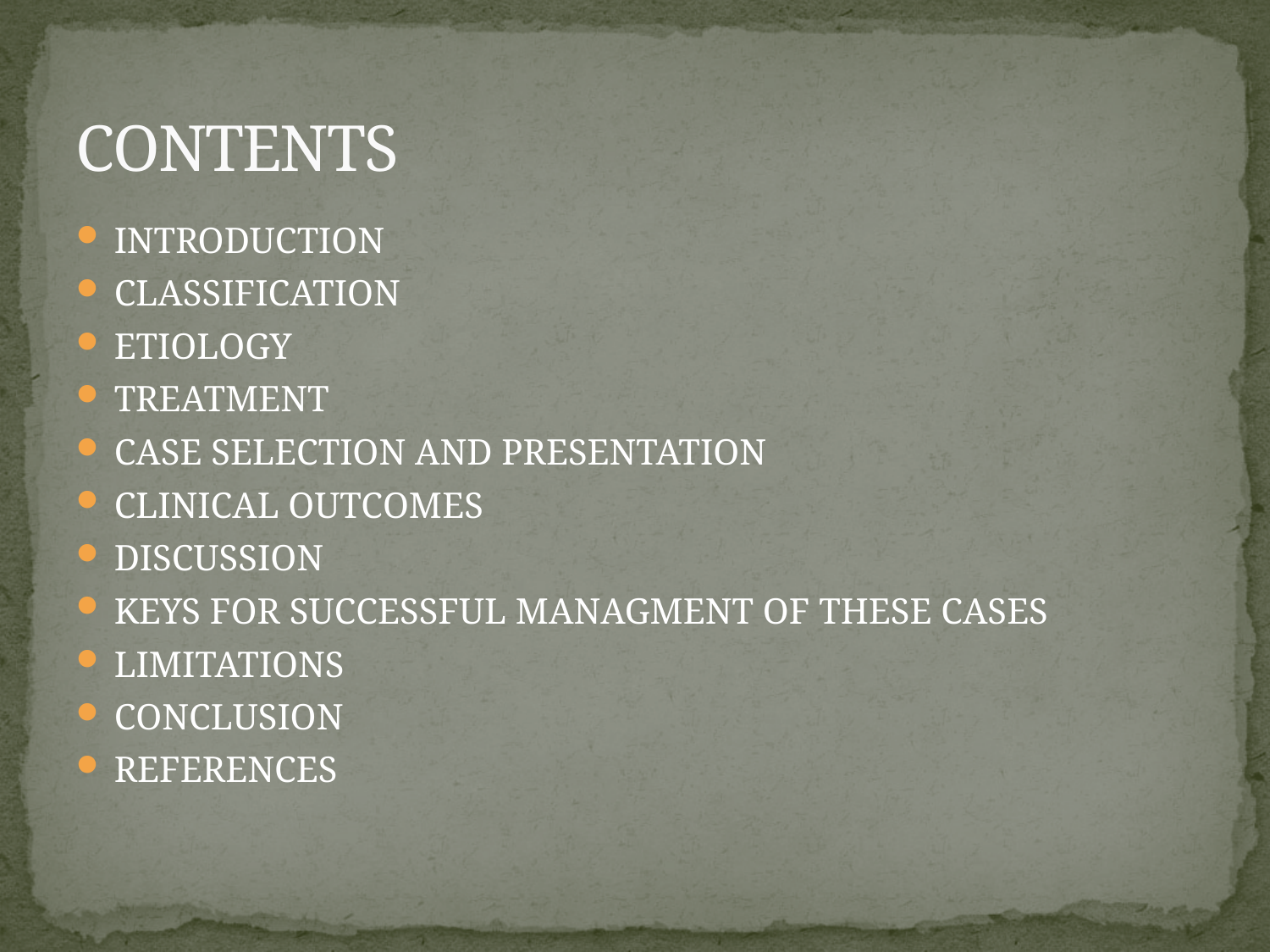

# CONTENTS
INTRODUCTION
CLASSIFICATION
ETIOLOGY
TREATMENT
CASE SELECTION AND PRESENTATION
CLINICAL OUTCOMES
DISCUSSION
KEYS FOR SUCCESSFUL MANAGMENT OF THESE CASES
LIMITATIONS
CONCLUSION
REFERENCES